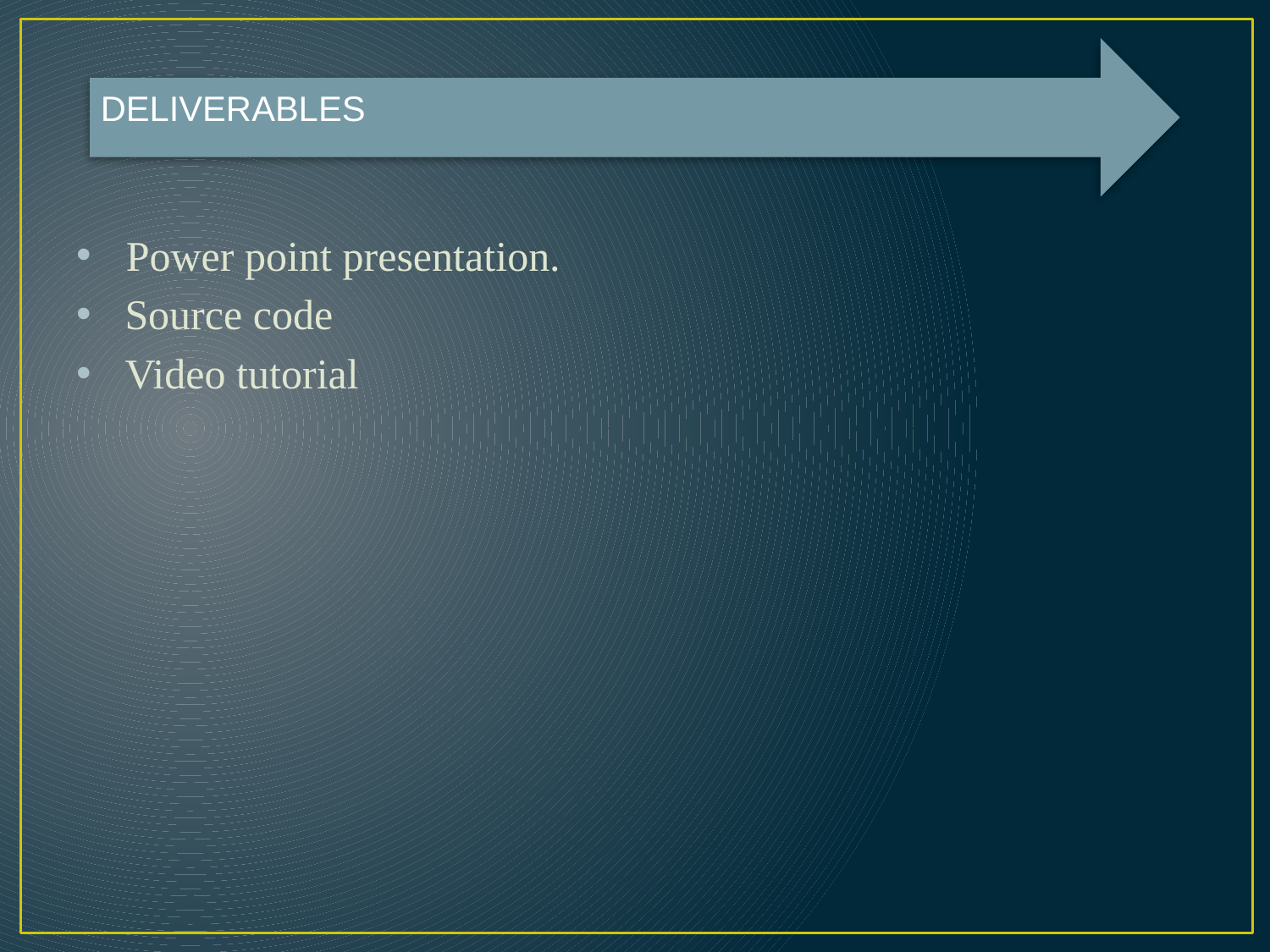

DELIVERABLES
 Power point presentation.
 Source code
 Video tutorial